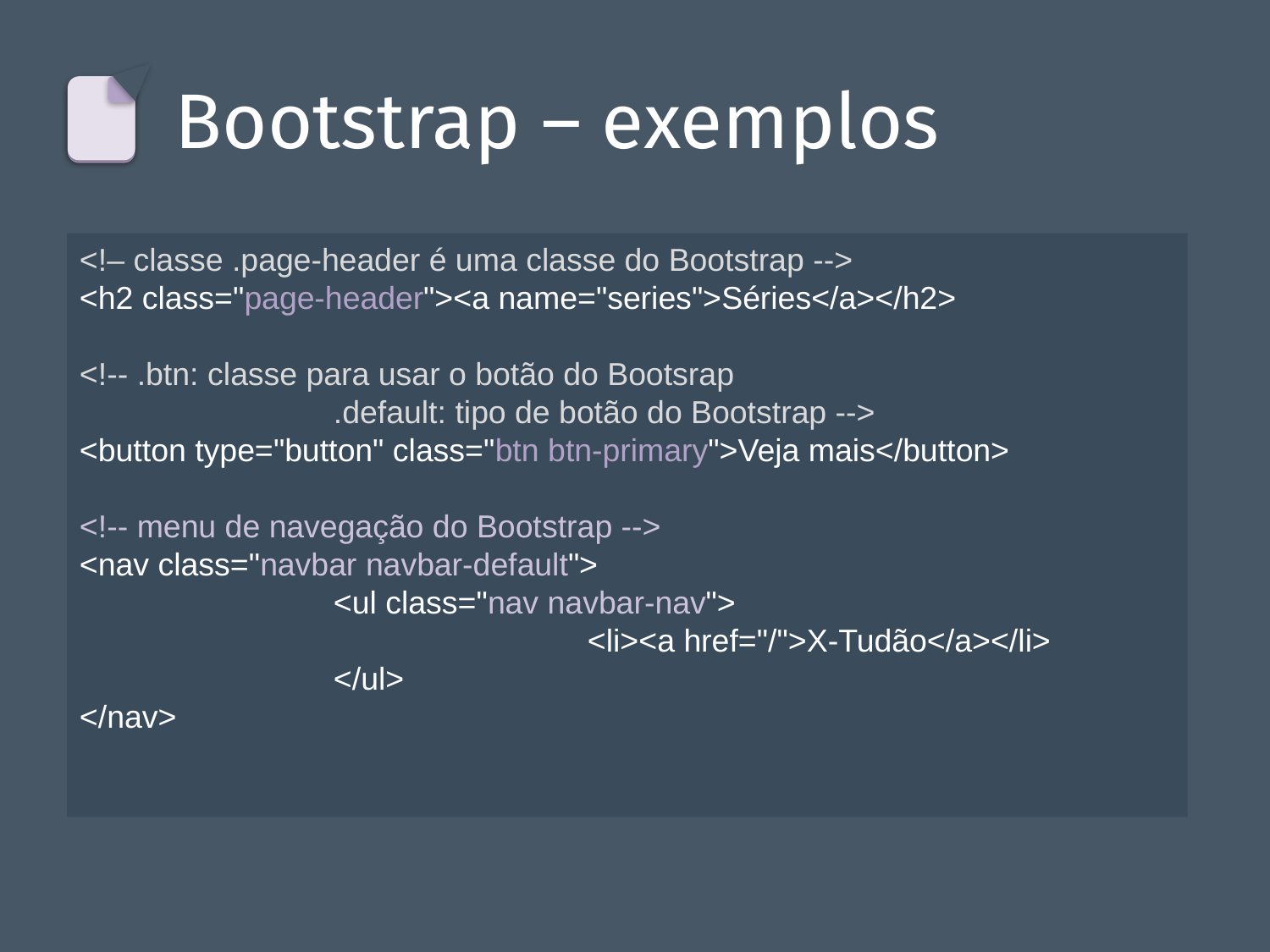

# Bootstrap – exemplos

<!– classe .page-header é uma classe do Bootstrap -->
<h2 class="page-header"><a name="series">Séries</a></h2>

<!-- .btn: classe para usar o botão do Bootsrap
		.default: tipo de botão do Bootstrap -->
<button type="button" class="btn btn-primary">Veja mais</button>

<!-- menu de navegação do Bootstrap -->
<nav class="navbar navbar-default">
		<ul class="nav navbar-nav">
				<li><a href="/">X-Tudão</a></li>
		</ul>
</nav>